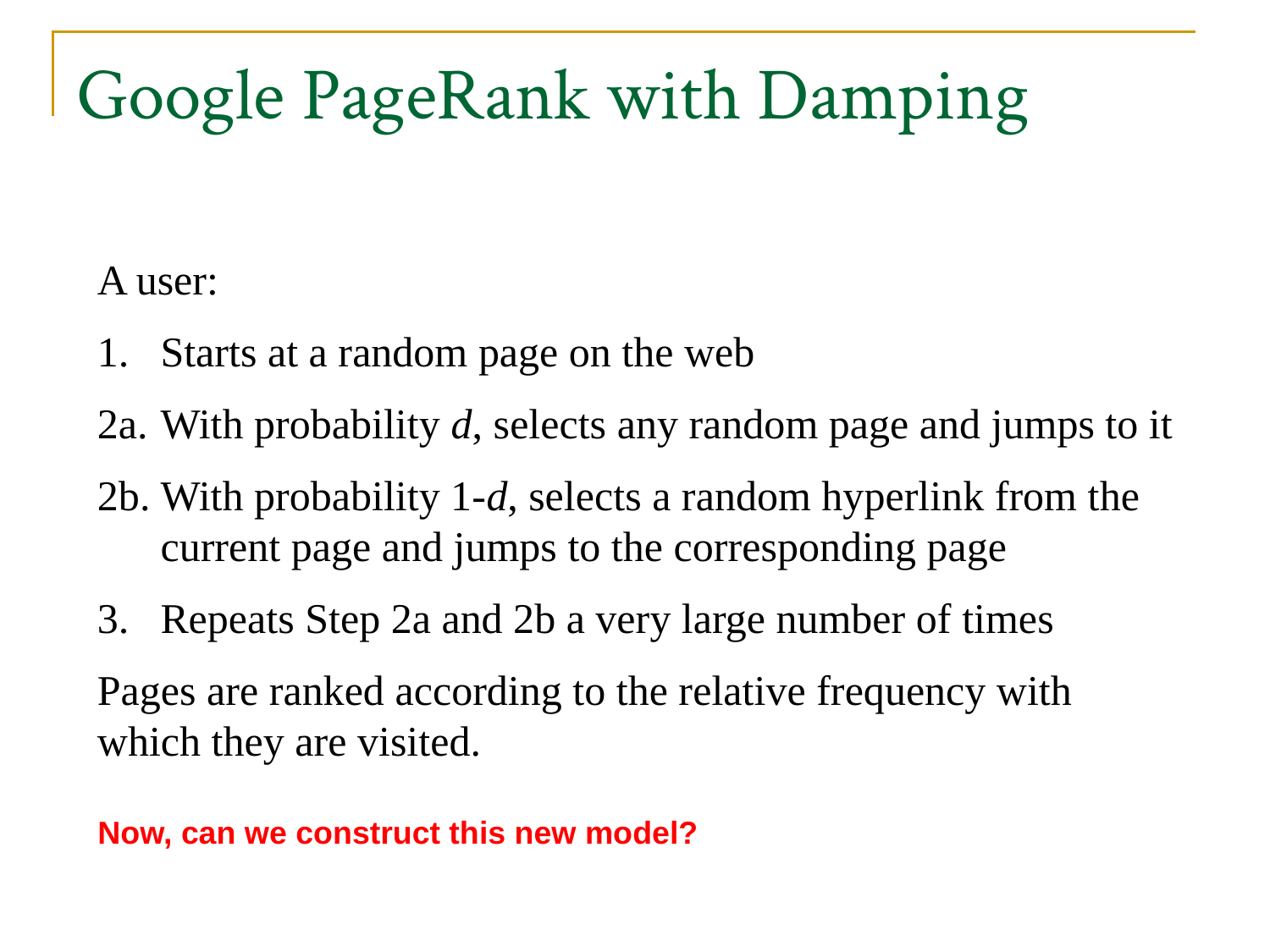

# Google PageRank with Damping
A user:
1. 	Starts at a random page on the web
2a. 	With probability d, selects any random page and jumps to it
2b.	With probability 1-d, selects a random hyperlink from the current page and jumps to the corresponding page
3. 	Repeats Step 2a and 2b a very large number of times
Pages are ranked according to the relative frequency with
which they are visited.
Now, can we construct this new model?